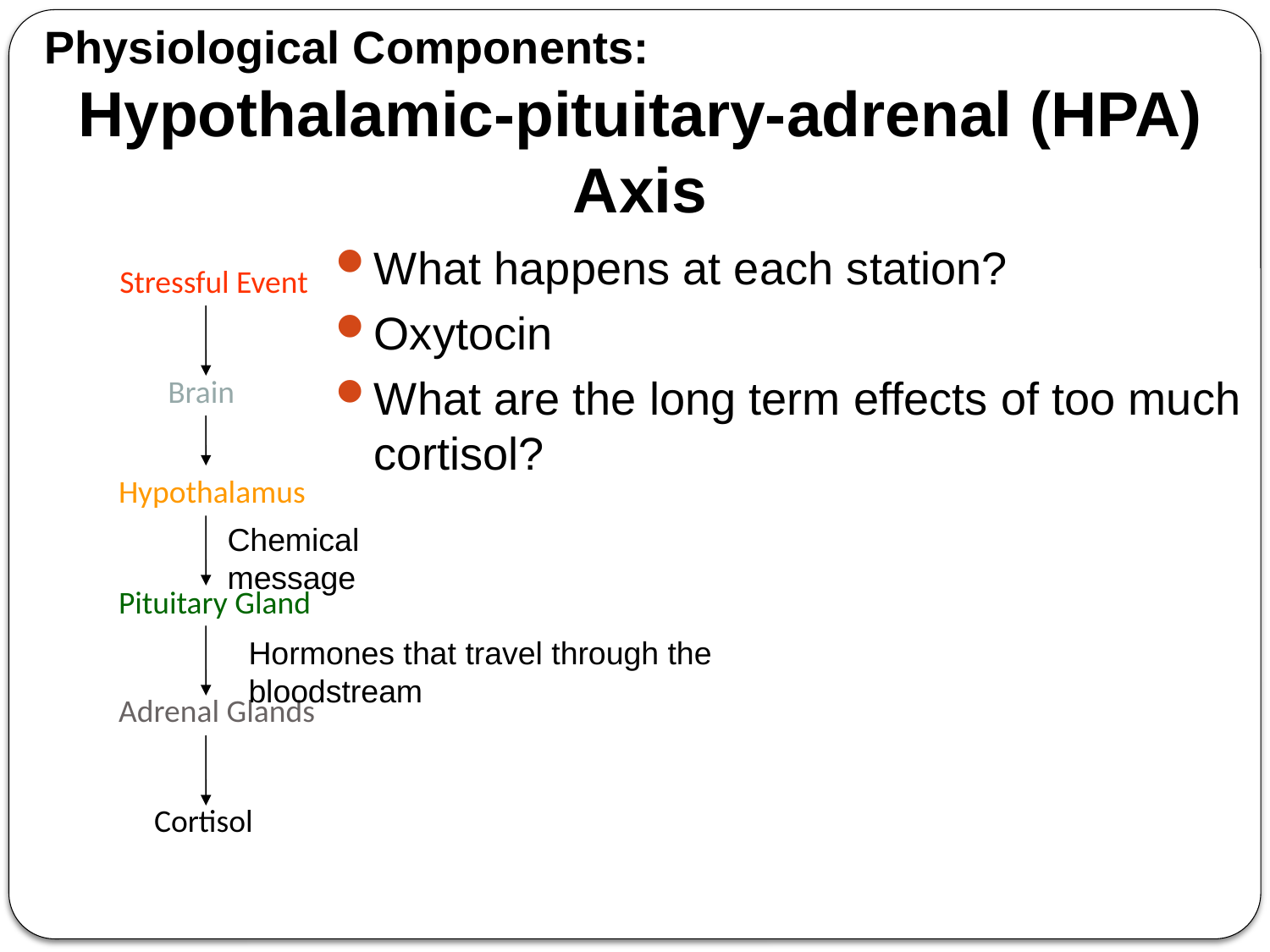

Physiological Components:
Hypothalamic-pituitary-adrenal (HPA) Axis
What happens at each station?
Oxytocin
What are the long term effects of too much cortisol?

Stressful Event

Brain

Hypothalamus

Pituitary Gland

Adrenal Glands

Cortisol
Chemical message
Hormones that travel through the bloodstream